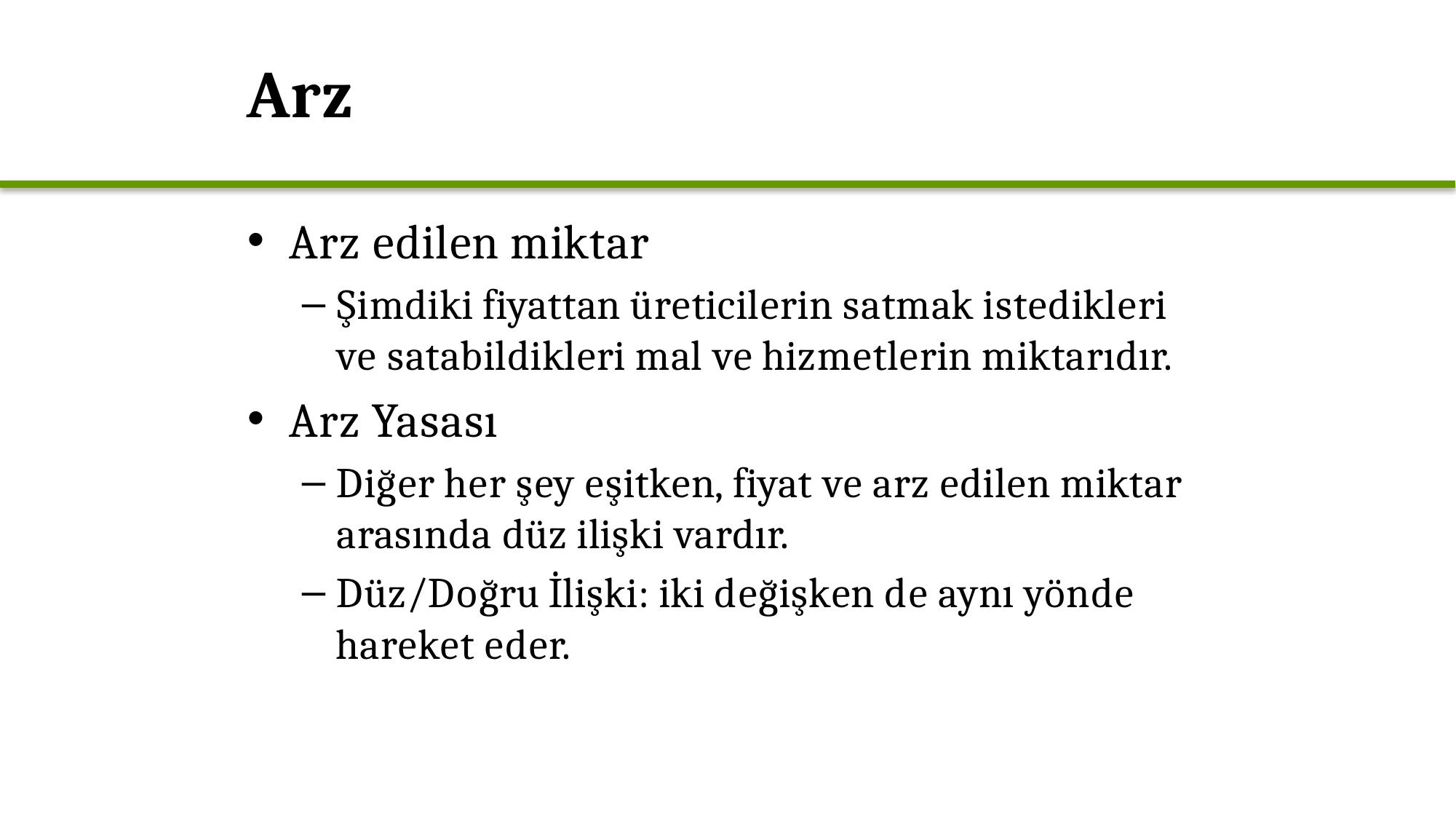

# Arz
Arz edilen miktar
Şimdiki fiyattan üreticilerin satmak istedikleri ve satabildikleri mal ve hizmetlerin miktarıdır.
Arz Yasası
Diğer her şey eşitken, fiyat ve arz edilen miktar arasında düz ilişki vardır.
Düz/Doğru İlişki: iki değişken de aynı yönde hareket eder.